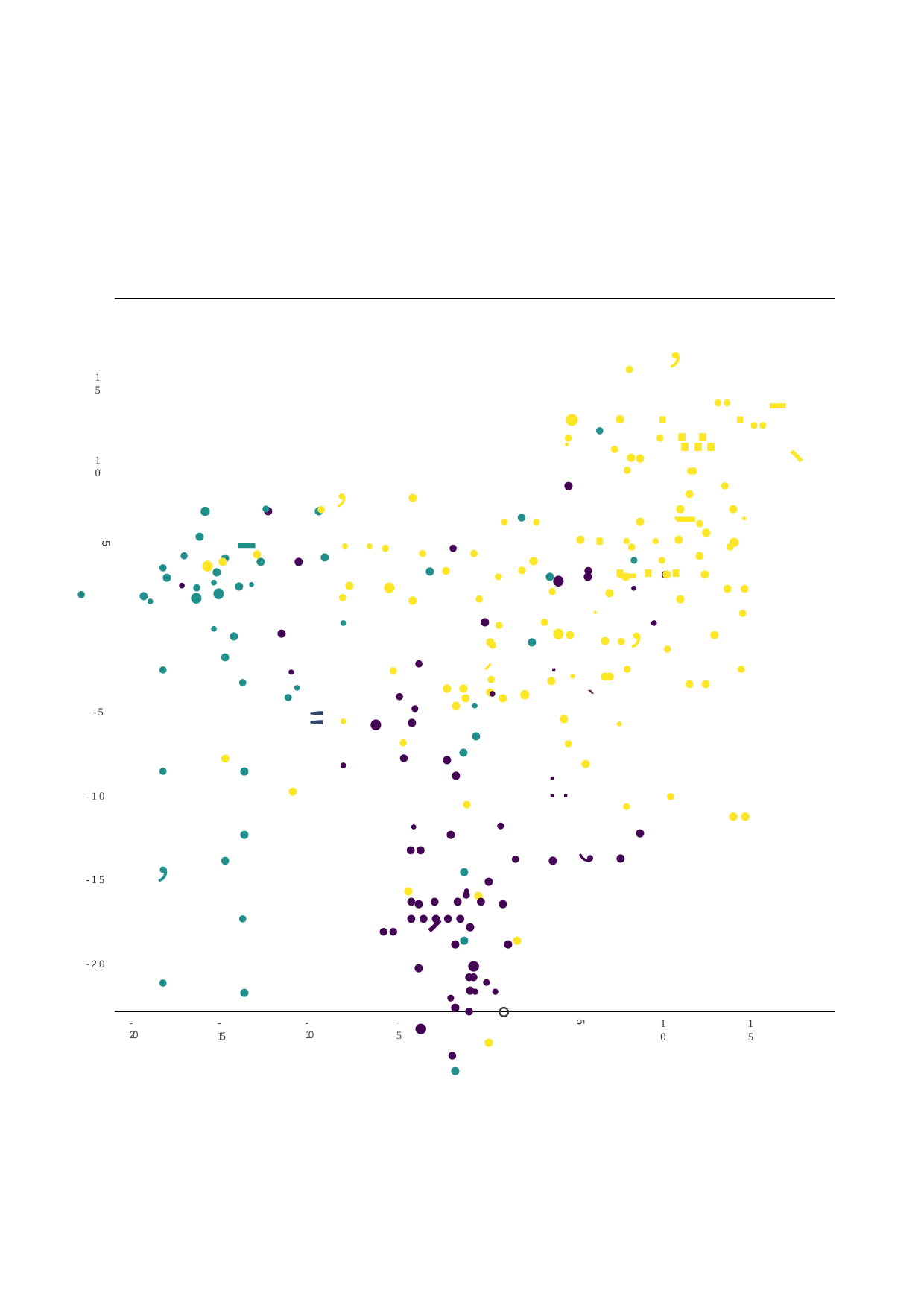

．，． ．．

# ．...••.••-·.•.•. ．
15
．．． ．．．．．．．．．
... -.
．
．
．．
、
．.．-．..．..．．．..
．
．
．
10
．．． ．
，．
．
．.-．.．.，.．
．
．．．．
．．．．．．
••	．． ．
．．．
•• ，．
．
．．．．
5
．．．．．． ．．
．
．
．．．
．
．．．
．
．．
．．．
．．．．、
．
． ．
．．
． ．
．
．．．
．
．．．
．．．
。
．
．
．
．
••
｀
．
．
．．．．．．
．．．
．
．
．．
．＂
·
．．．
． ．
． ．
．．．．
．．
． ．
．
-5
．
． ．
．
．
．．．．．．．．．
. :
．
-10
．．．．
． ．．
••
．．．
．
．
，．
-15
．．
••••
．．．	．
•••••
••
．．
、
-20
•••
。

-5
-15
10
15
-20
-10
5